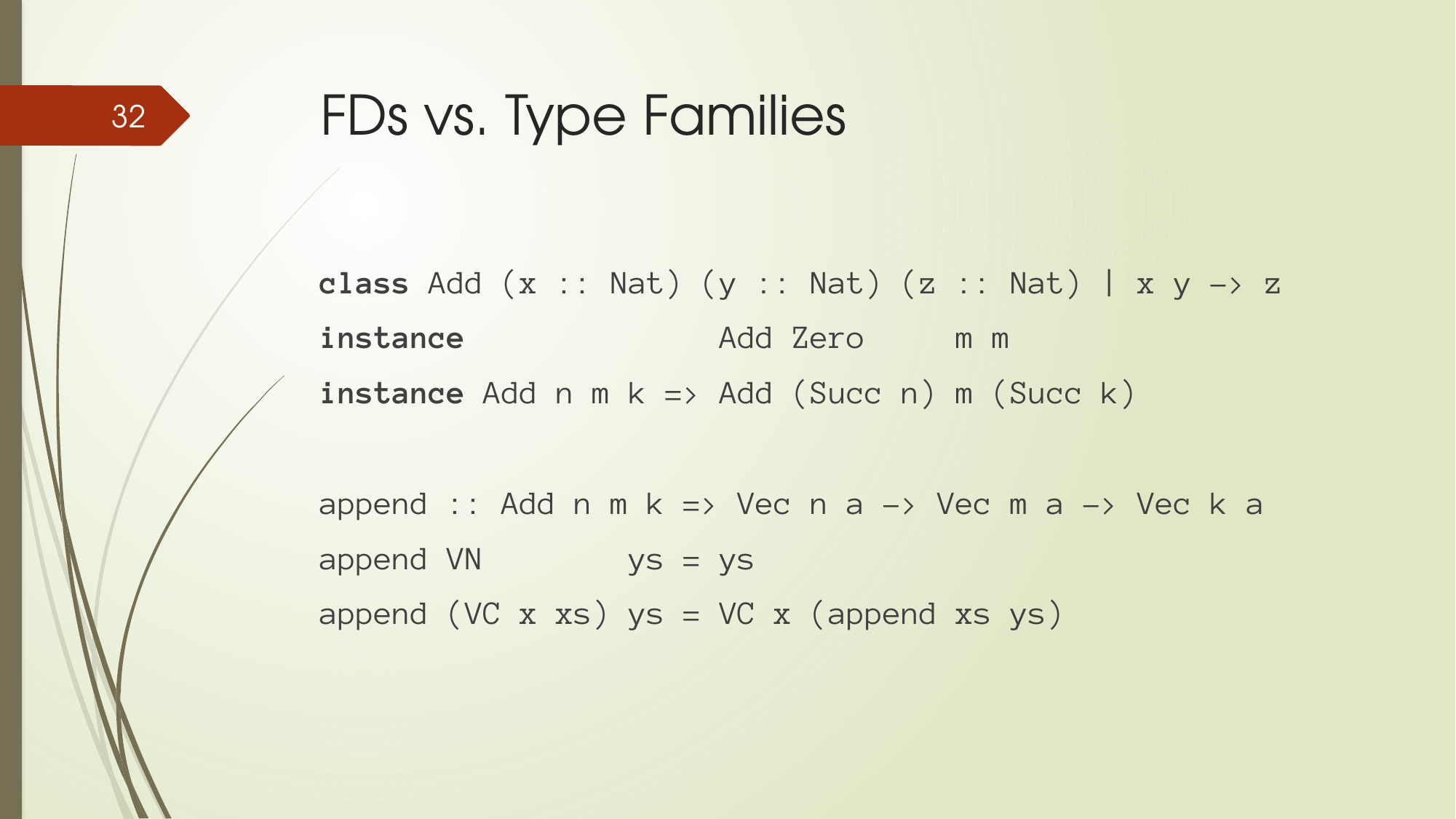

# FDs vs. Type Families
32
class Add (x :: Nat) (y :: Nat) (z :: Nat) | x y -> z
instance              Add Zero     m m
instance Add n m k => Add (Succ n) m (Succ k)

append :: Add n m k => Vec n a -> Vec m a -> Vec k a
append VN        ys = ys
append (VC x xs) ys = VC x (append xs ys)